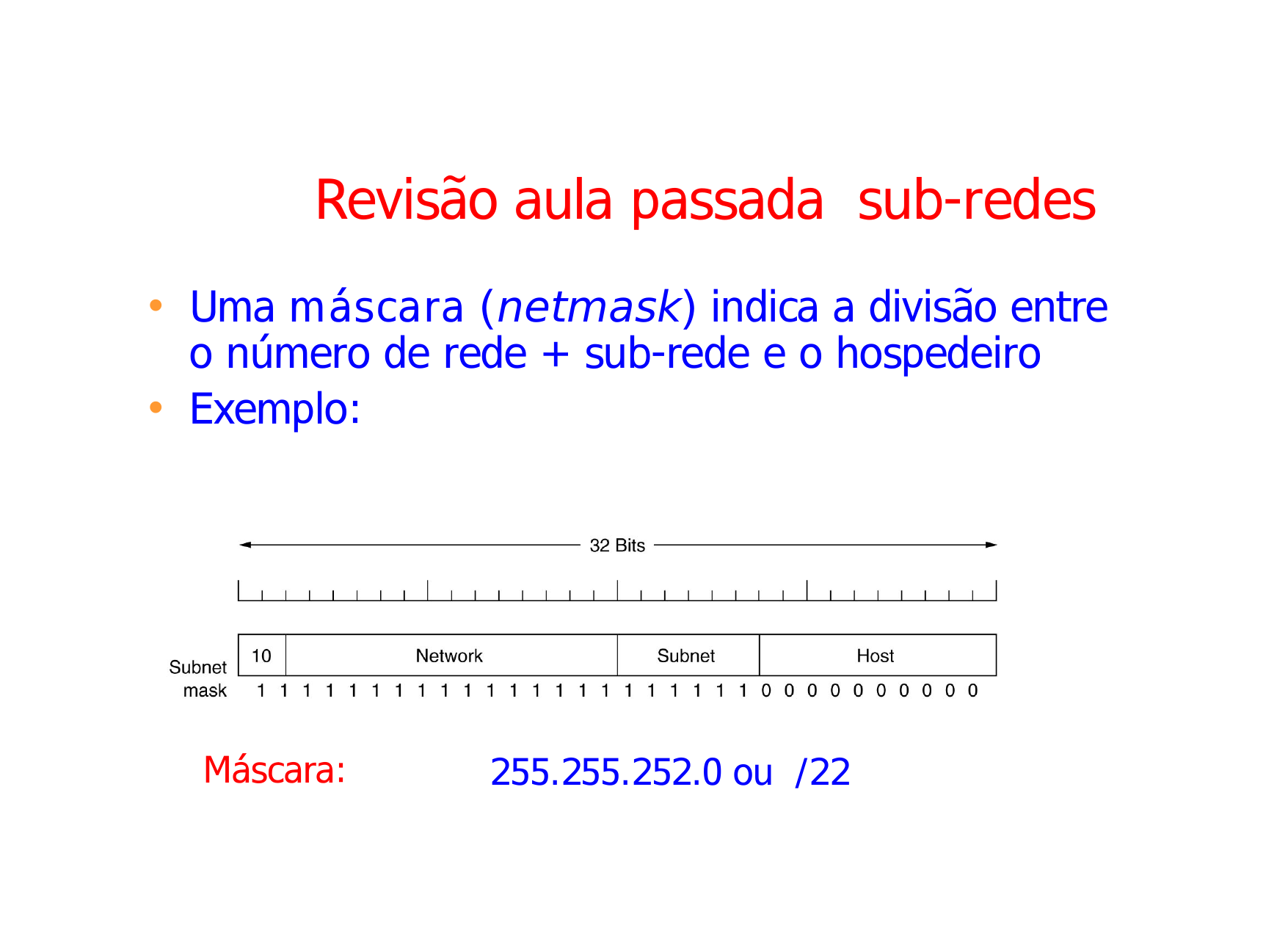

# Revisão aula passada  sub-redes
Uma máscara (netmask) indica a divisão entre o número de rede + sub-rede e o hospedeiro
Exemplo:

255.255.252.0 ou
/22
Máscara: